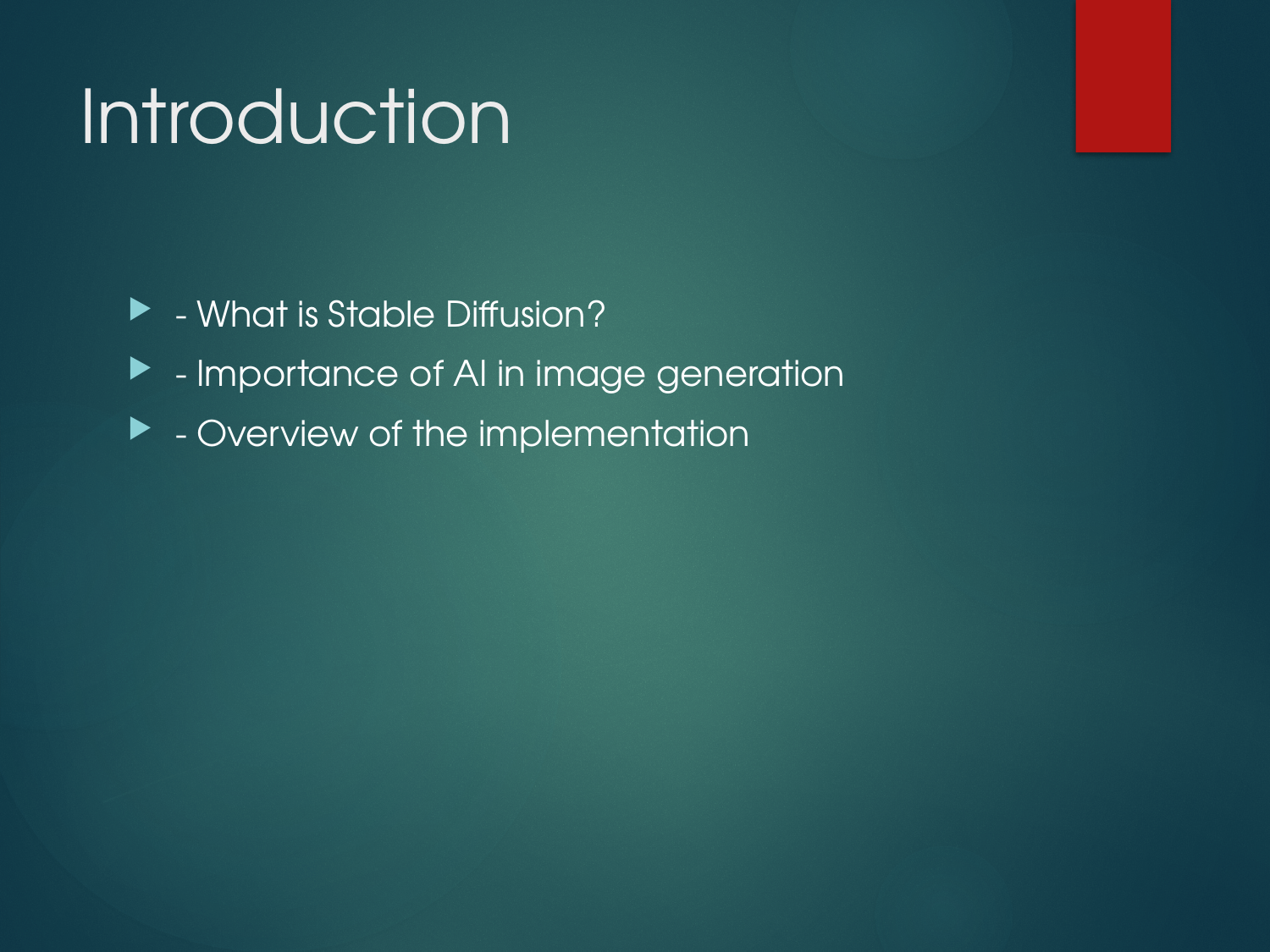

# Introduction
- What is Stable Diffusion?
- Importance of AI in image generation
- Overview of the implementation